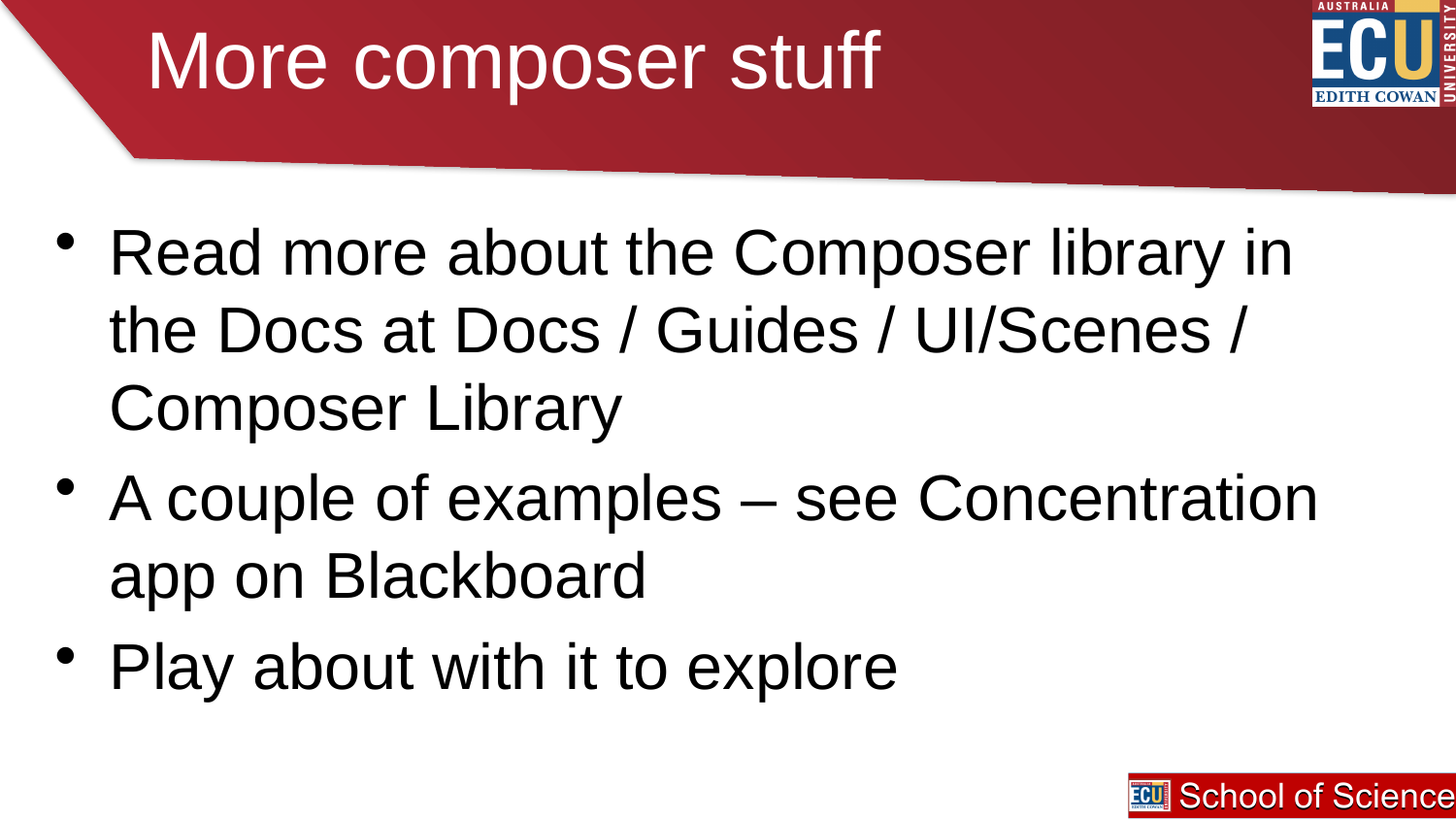

# More composer stuff
Read more about the Composer library in the Docs at Docs / Guides / UI/Scenes / Composer Library
A couple of examples – see Concentration app on Blackboard
Play about with it to explore